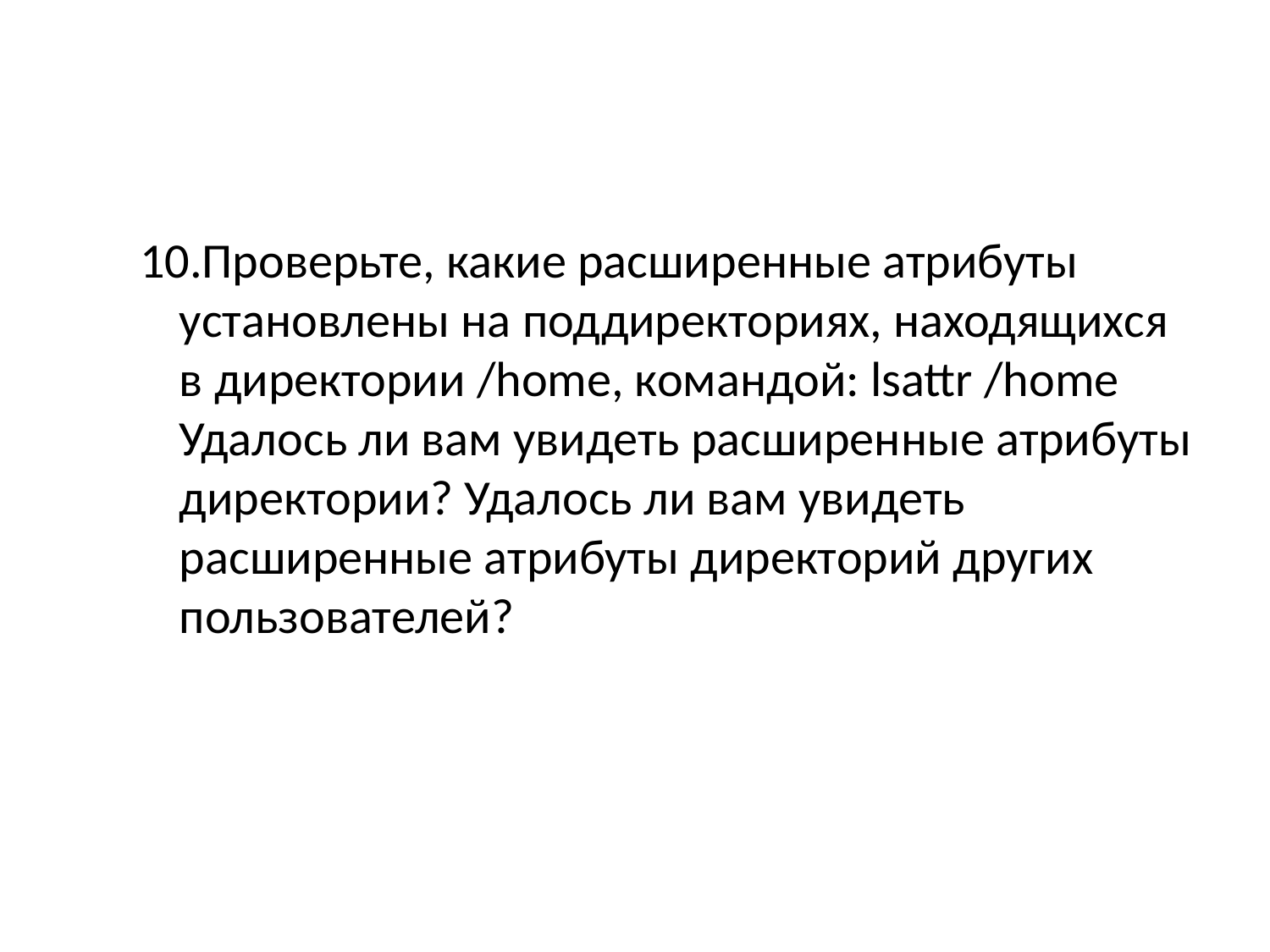

Проверьте, какие расширенные атрибуты установлены на поддиректориях, находящихся в директории /home, командой: lsattr /home Удалось ли вам увидеть расширенные атрибуты директории? Удалось ли вам увидеть расширенные атрибуты директорий других пользователей?